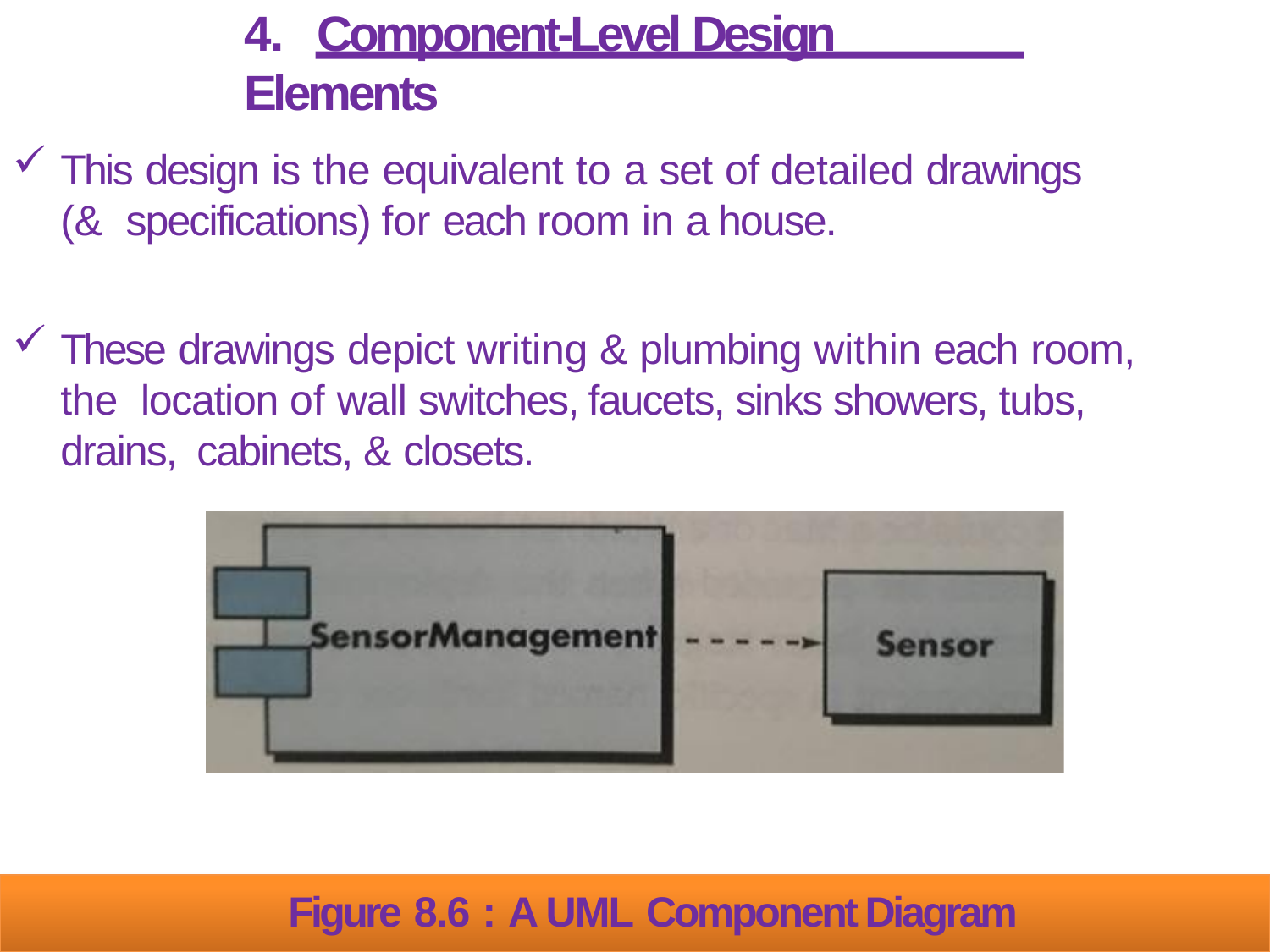

# 4.	Component-Level Design Elements

This design is the equivalent to a set of detailed drawings (&  specifications) for each room in a house.

These drawings depict writing & plumbing within each room, the  location of wall switches, faucets, sinks showers, tubs, drains,  cabinets, & closets.

Figure 8.6 : A UML Component Diagram